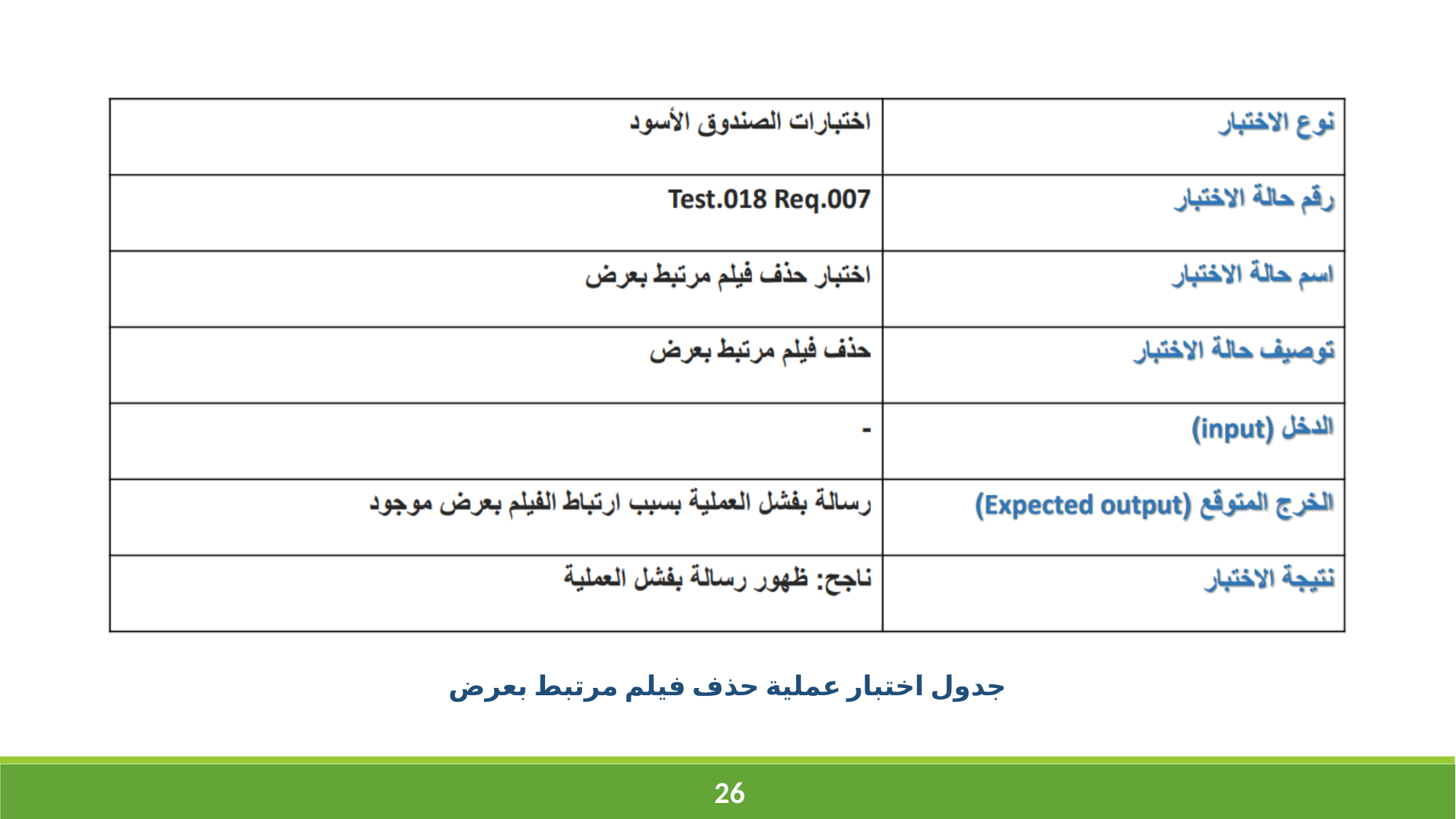

جدول اختبار عملية حذف فيلم مرتبط بعرض

26